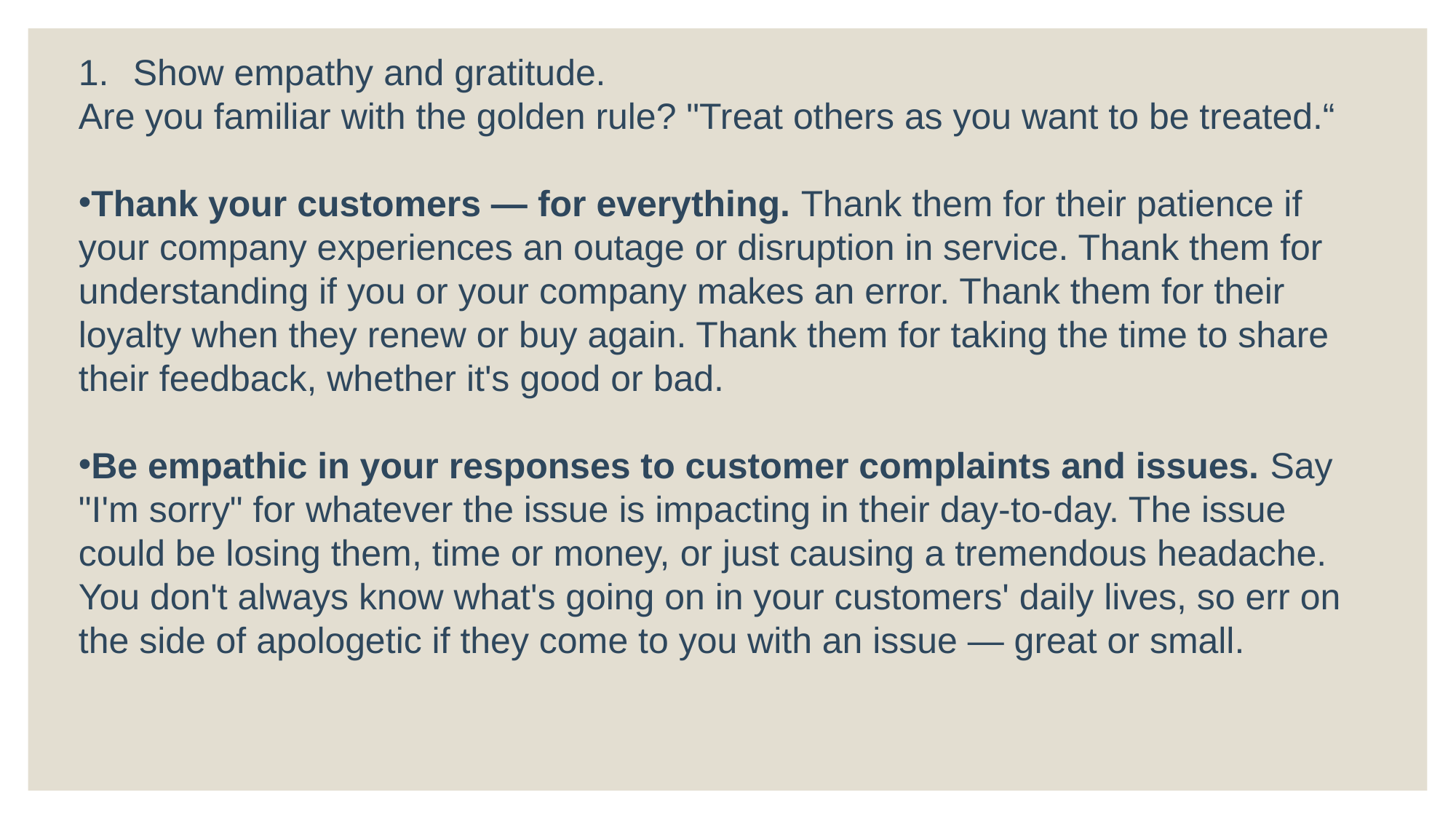

Show empathy and gratitude.
Are you familiar with the golden rule? "Treat others as you want to be treated.“

Thank your customers — for everything. Thank them for their patience if your company experiences an outage or disruption in service. Thank them for understanding if you or your company makes an error. Thank them for their loyalty when they renew or buy again. Thank them for taking the time to share their feedback, whether it's good or bad.

Be empathic in your responses to customer complaints and issues. Say "I'm sorry" for whatever the issue is impacting in their day-to-day. The issue could be losing them, time or money, or just causing a tremendous headache. You don't always know what's going on in your customers' daily lives, so err on the side of apologetic if they come to you with an issue — great or small.